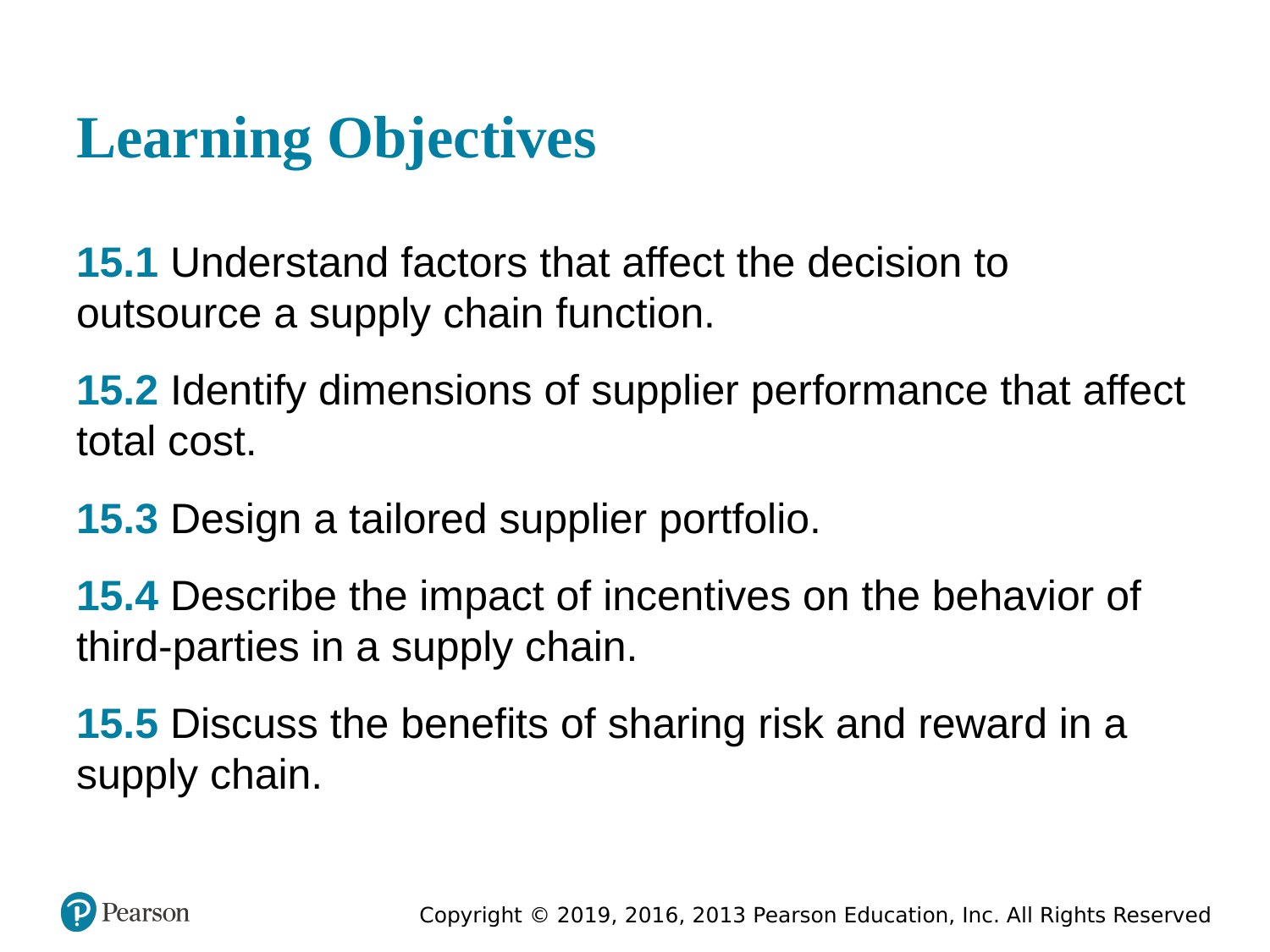

# Learning Objectives
15.1 Understand factors that affect the decision to outsource a supply chain function.
15.2 Identify dimensions of supplier performance that affect total cost.
15.3 Design a tailored supplier portfolio.
15.4 Describe the impact of incentives on the behavior of third-parties in a supply chain.
15.5 Discuss the benefits of sharing risk and reward in a supply chain.